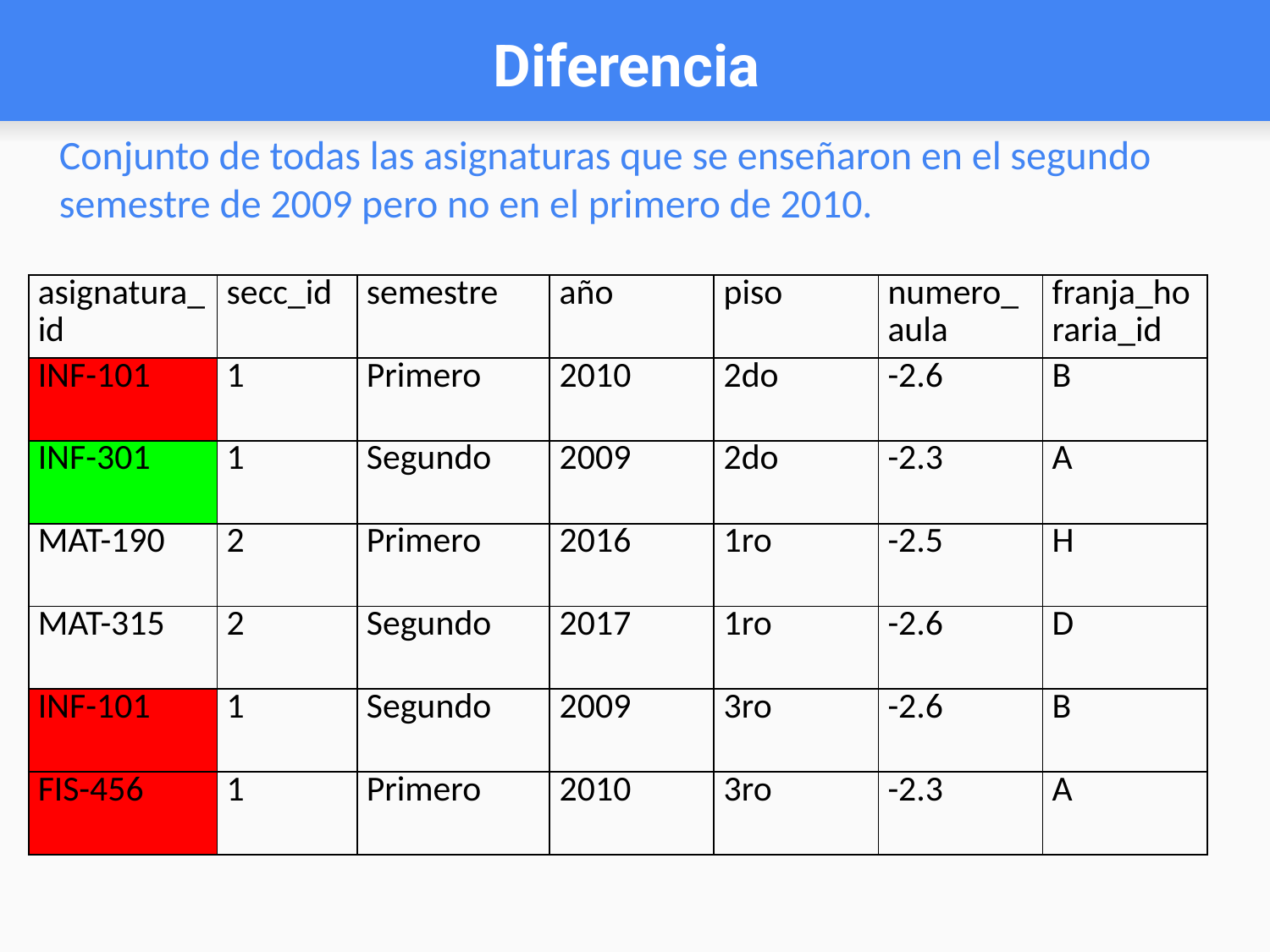

# Diferencia
Conjunto de todas las asignaturas que se enseñaron en el segundo semestre de 2009 pero no en el primero de 2010.

| asignatura\_id | secc\_id | semestre | año | piso | numero\_aula | franja\_horaria\_id |
| --- | --- | --- | --- | --- | --- | --- |
| INF-101 | 1 | Primero | 2010 | 2do | -2.6 | B |
| INF-301 | 1 | Segundo | 2009 | 2do | -2.3 | A |
| MAT-190 | 2 | Primero | 2016 | 1ro | -2.5 | H |
| MAT-315 | 2 | Segundo | 2017 | 1ro | -2.6 | D |
| INF-101 | 1 | Segundo | 2009 | 3ro | -2.6 | B |
| FIS-456 | 1 | Primero | 2010 | 3ro | -2.3 | A |